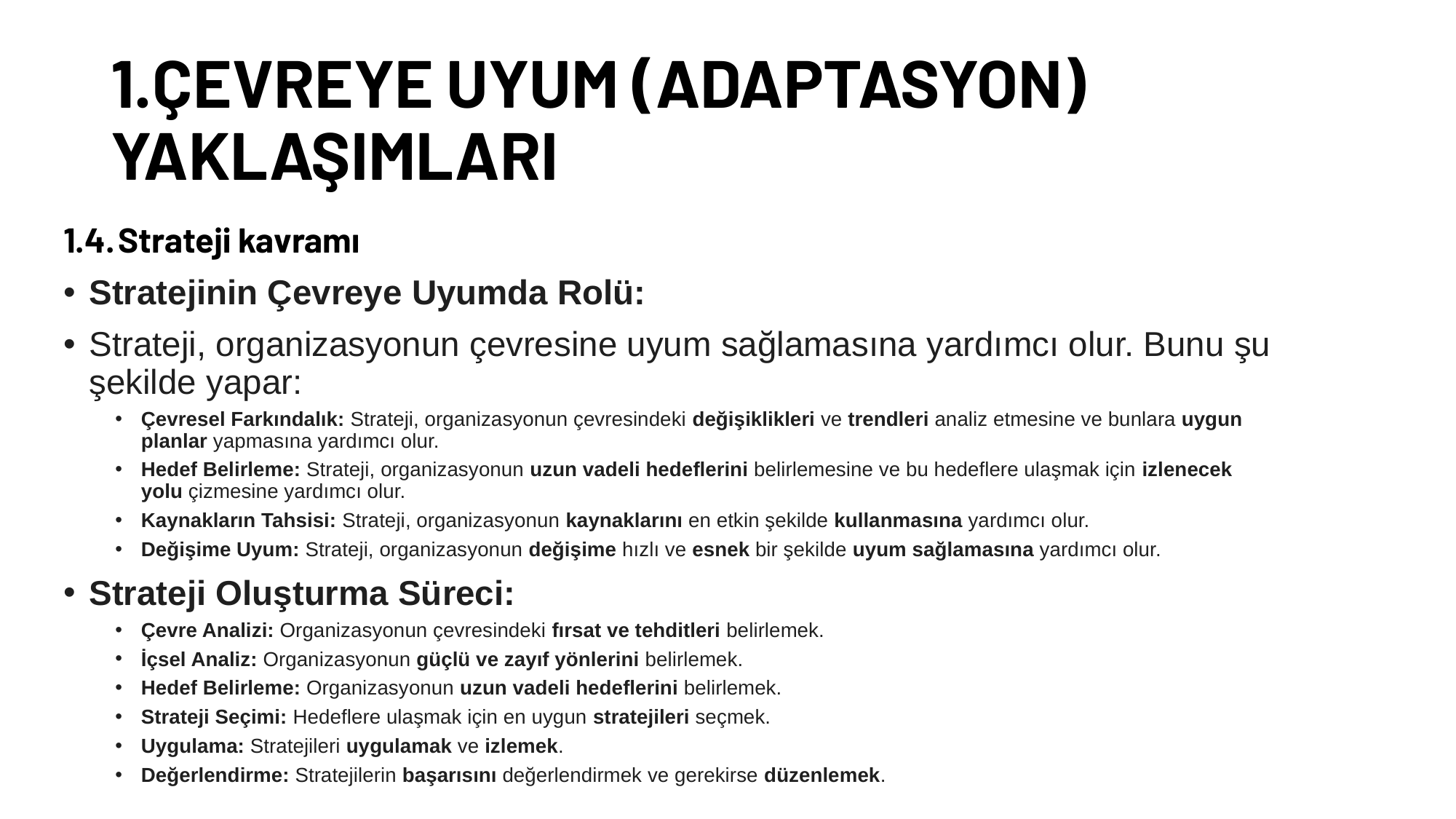

# 1.ÇEVREYE UYUM (ADAPTASYON) YAKLAŞIMLARI
1.4. Strateji kavramı
Stratejinin Çevreye Uyumda Rolü:
Strateji, organizasyonun çevresine uyum sağlamasına yardımcı olur. Bunu şu şekilde yapar:
Çevresel Farkındalık: Strateji, organizasyonun çevresindeki değişiklikleri ve trendleri analiz etmesine ve bunlara uygun planlar yapmasına yardımcı olur.
Hedef Belirleme: Strateji, organizasyonun uzun vadeli hedeflerini belirlemesine ve bu hedeflere ulaşmak için izlenecek yolu çizmesine yardımcı olur.
Kaynakların Tahsisi: Strateji, organizasyonun kaynaklarını en etkin şekilde kullanmasına yardımcı olur.
Değişime Uyum: Strateji, organizasyonun değişime hızlı ve esnek bir şekilde uyum sağlamasına yardımcı olur.
Strateji Oluşturma Süreci:
Çevre Analizi: Organizasyonun çevresindeki fırsat ve tehditleri belirlemek.
İçsel Analiz: Organizasyonun güçlü ve zayıf yönlerini belirlemek.
Hedef Belirleme: Organizasyonun uzun vadeli hedeflerini belirlemek.
Strateji Seçimi: Hedeflere ulaşmak için en uygun stratejileri seçmek.
Uygulama: Stratejileri uygulamak ve izlemek.
Değerlendirme: Stratejilerin başarısını değerlendirmek ve gerekirse düzenlemek.